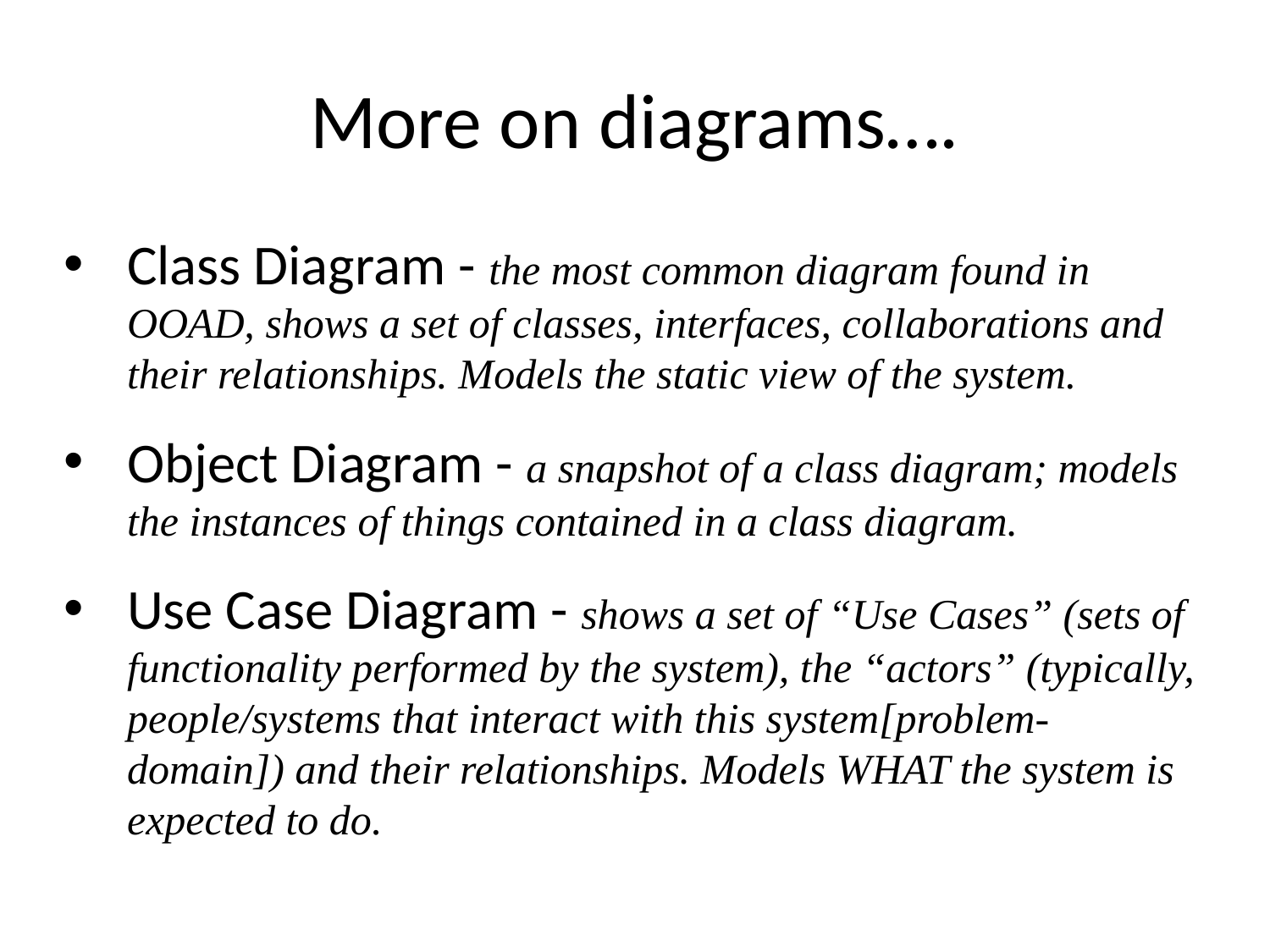

# More on diagrams….
Class Diagram - the most common diagram found in OOAD, shows a set of classes, interfaces, collaborations and their relationships. Models the static view of the system.
Object Diagram - a snapshot of a class diagram; models the instances of things contained in a class diagram.
Use Case Diagram - shows a set of “Use Cases” (sets of functionality performed by the system), the “actors” (typically, people/systems that interact with this system[problem-domain]) and their relationships. Models WHAT the system is expected to do.